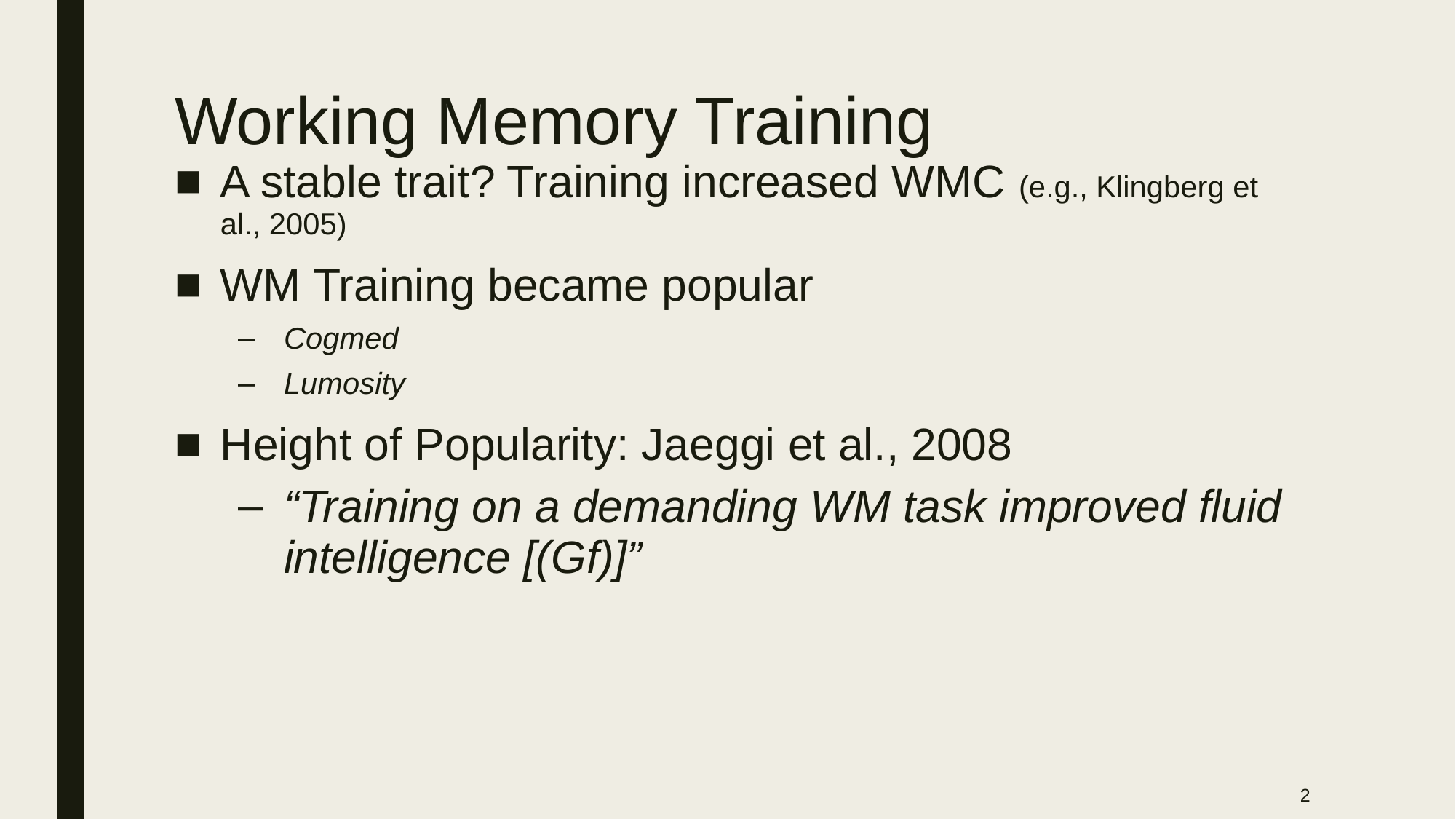

# Working Memory Training
A stable trait? Training increased WMC (e.g., Klingberg et al., 2005)
WM Training became popular
Cogmed
Lumosity
Height of Popularity: Jaeggi et al., 2008
“Training on a demanding WM task improved fluid intelligence [(Gf)]”

2